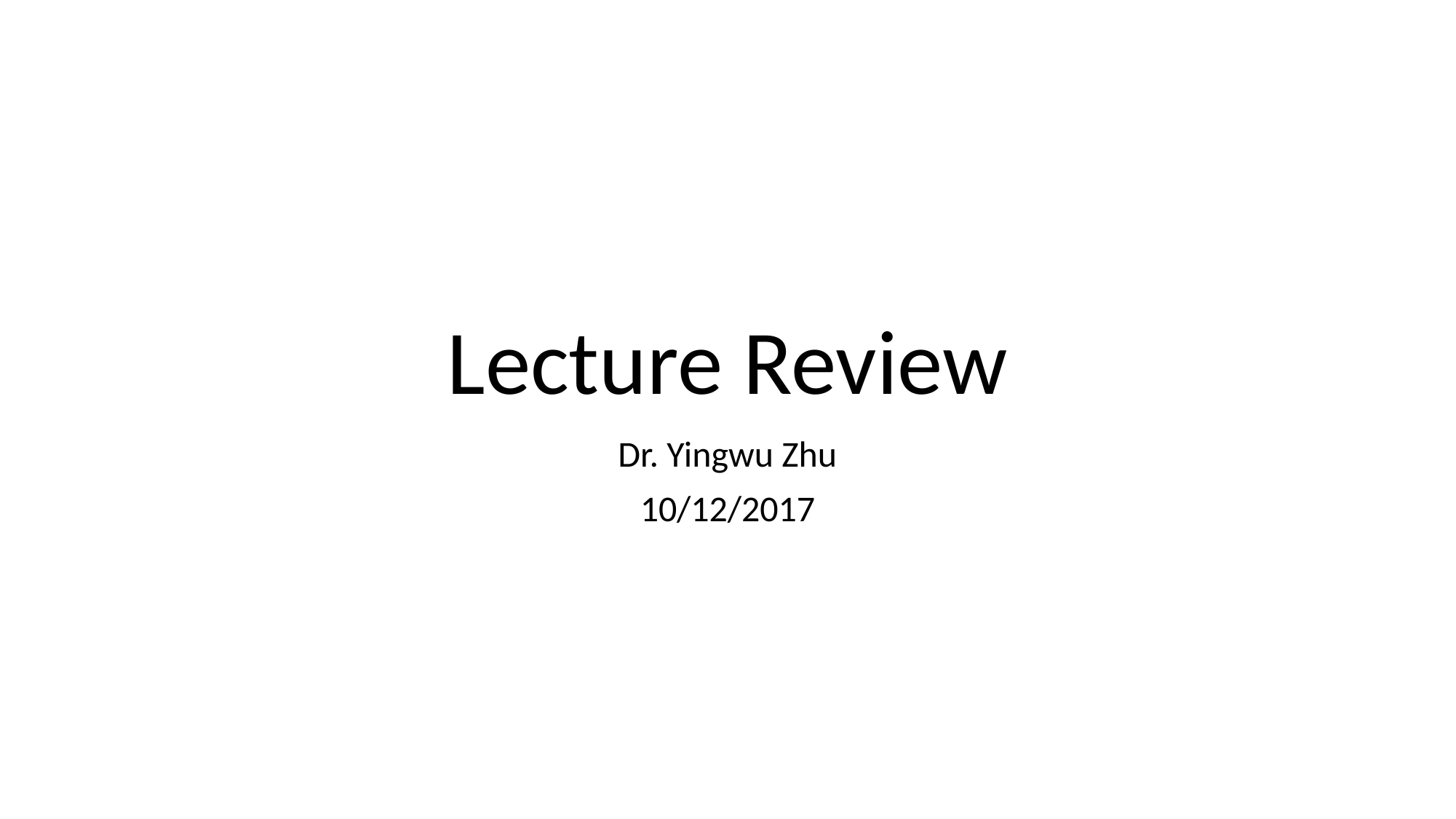

# Lecture Review
Dr. Yingwu Zhu
10/12/2017